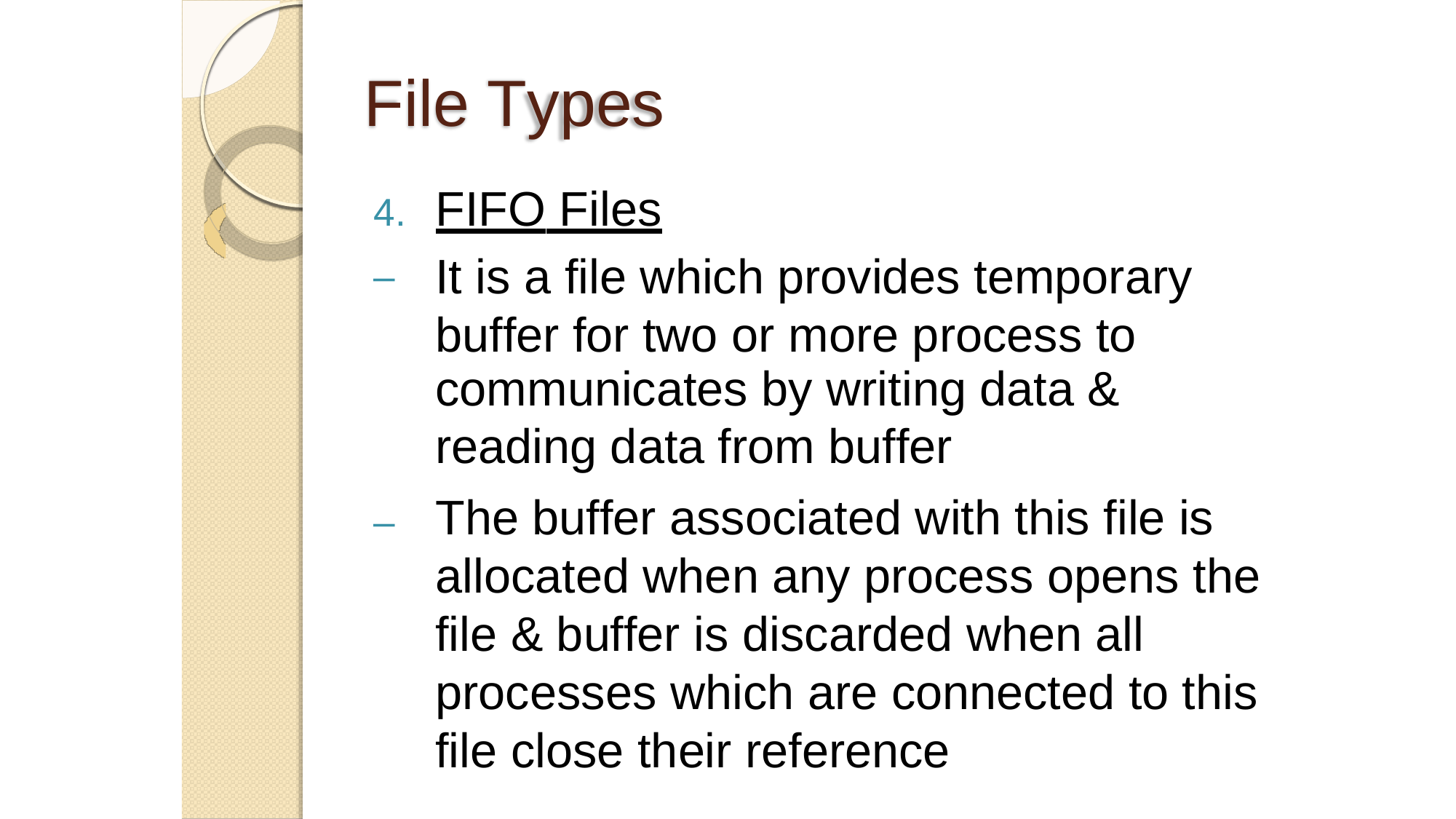

File Types

FIFO Files
4.
–

It is a file which
provides temporary
buffer for two or more process to
communicates by writing data &
reading data from buffer
The buffer associated with this file is allocated when any process opens the file & buffer is discarded when all processes which are connected to this file close their reference
–